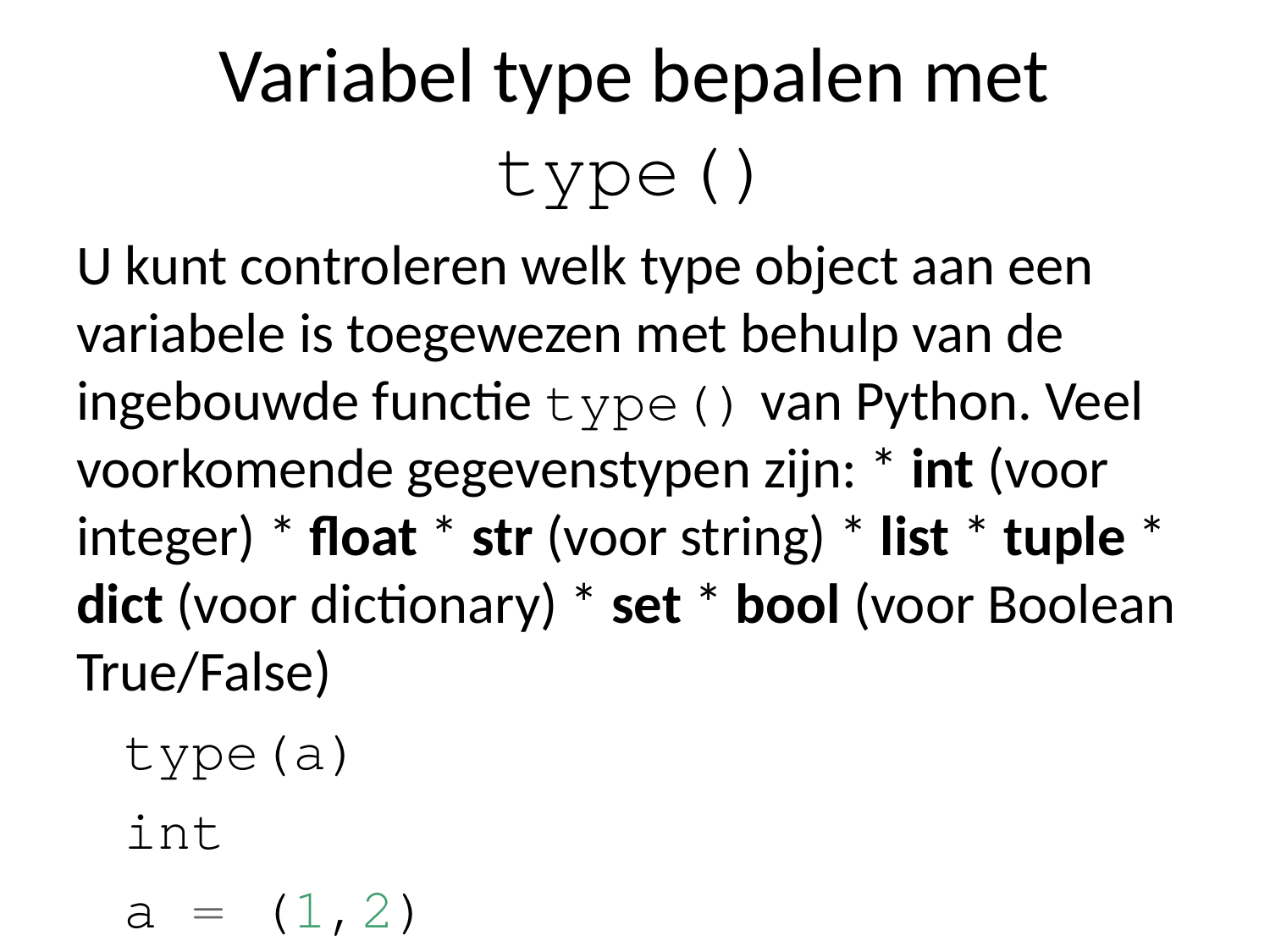

# Variabel type bepalen met type()
U kunt controleren welk type object aan een variabele is toegewezen met behulp van de ingebouwde functie type() van Python. Veel voorkomende gegevenstypen zijn: * int (voor integer) * float * str (voor string) * list * tuple * dict (voor dictionary) * set * bool (voor Boolean True/False)
type(a)
int
a = (1,2)
type(a)
tuple